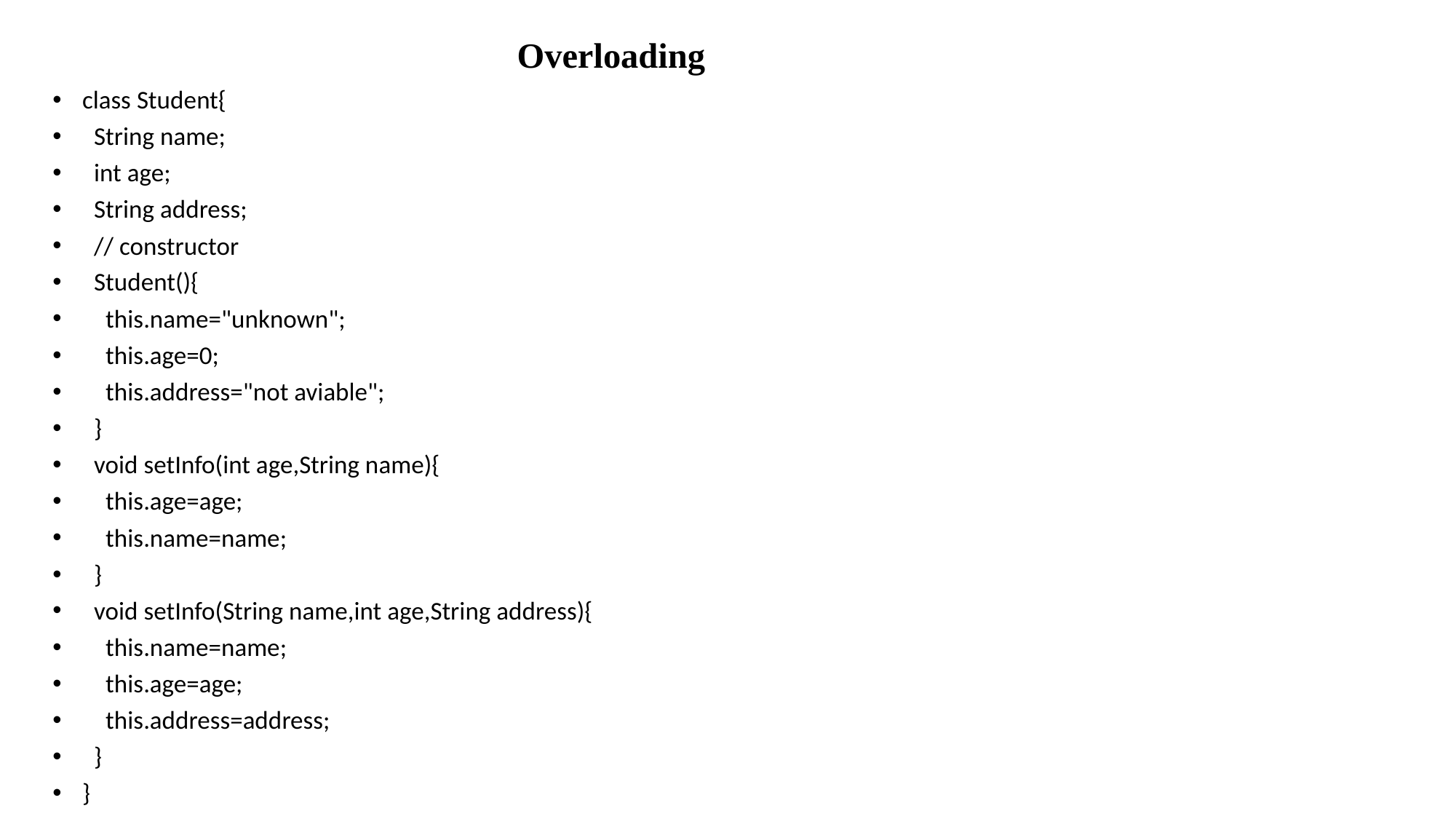

# Overloading
class Student{
  String name;
  int age;
  String address;
  // constructor
  Student(){
    this.name="unknown";
    this.age=0;
    this.address="not aviable";
  }
  void setInfo(int age,String name){
    this.age=age;
    this.name=name;
  }
  void setInfo(String name,int age,String address){
    this.name=name;
    this.age=age;
    this.address=address;
  }
}